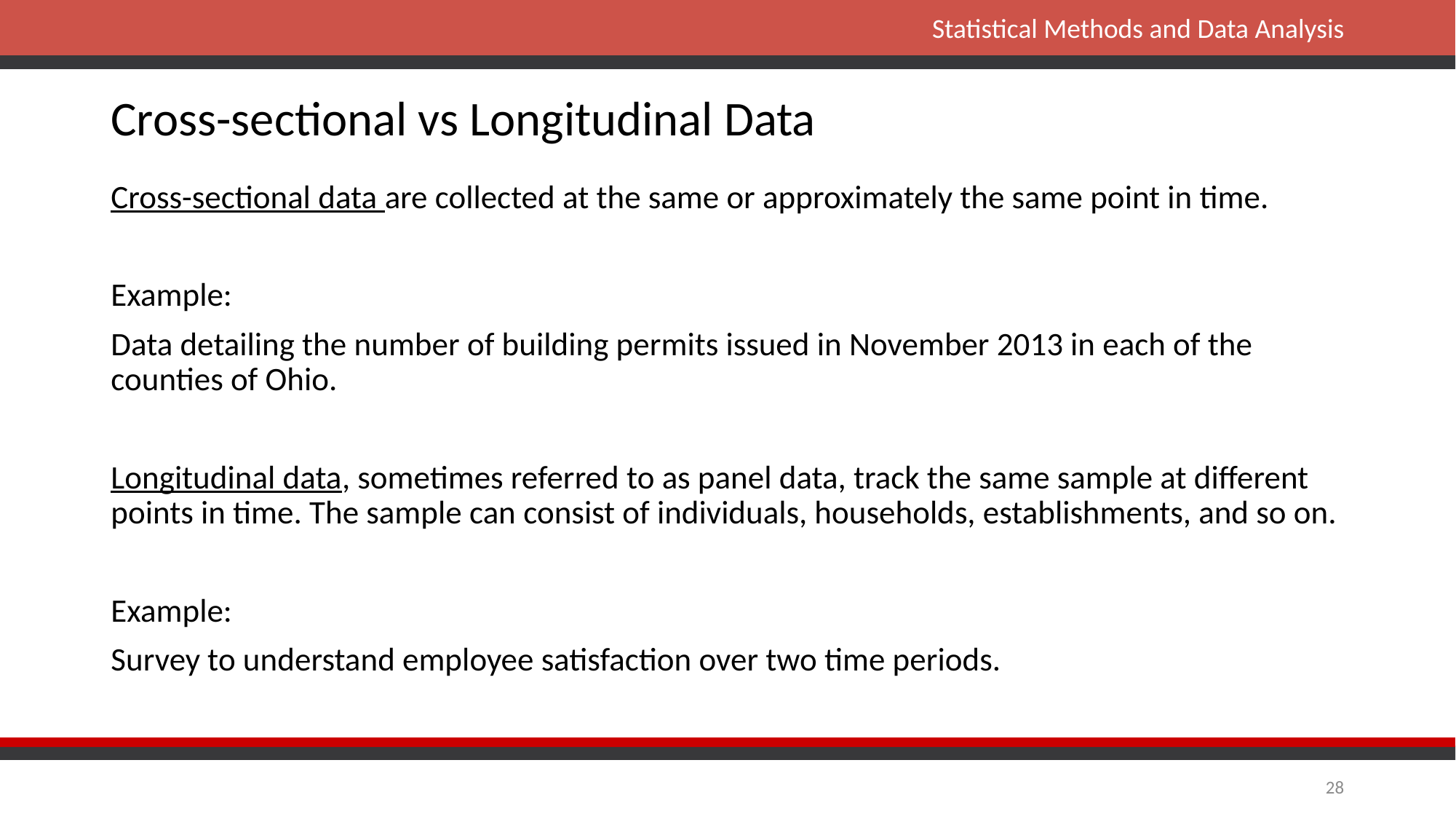

# Cross-sectional vs Longitudinal Data
Cross-sectional data are collected at the same or approximately the same point in time.

Example:
Data detailing the number of building permits issued in November 2013 in each of the counties of Ohio.

Longitudinal data, sometimes referred to as panel data, track the same sample at different points in time. The sample can consist of individuals, households, establishments, and so on.

Example:
Survey to understand employee satisfaction over two time periods.
28